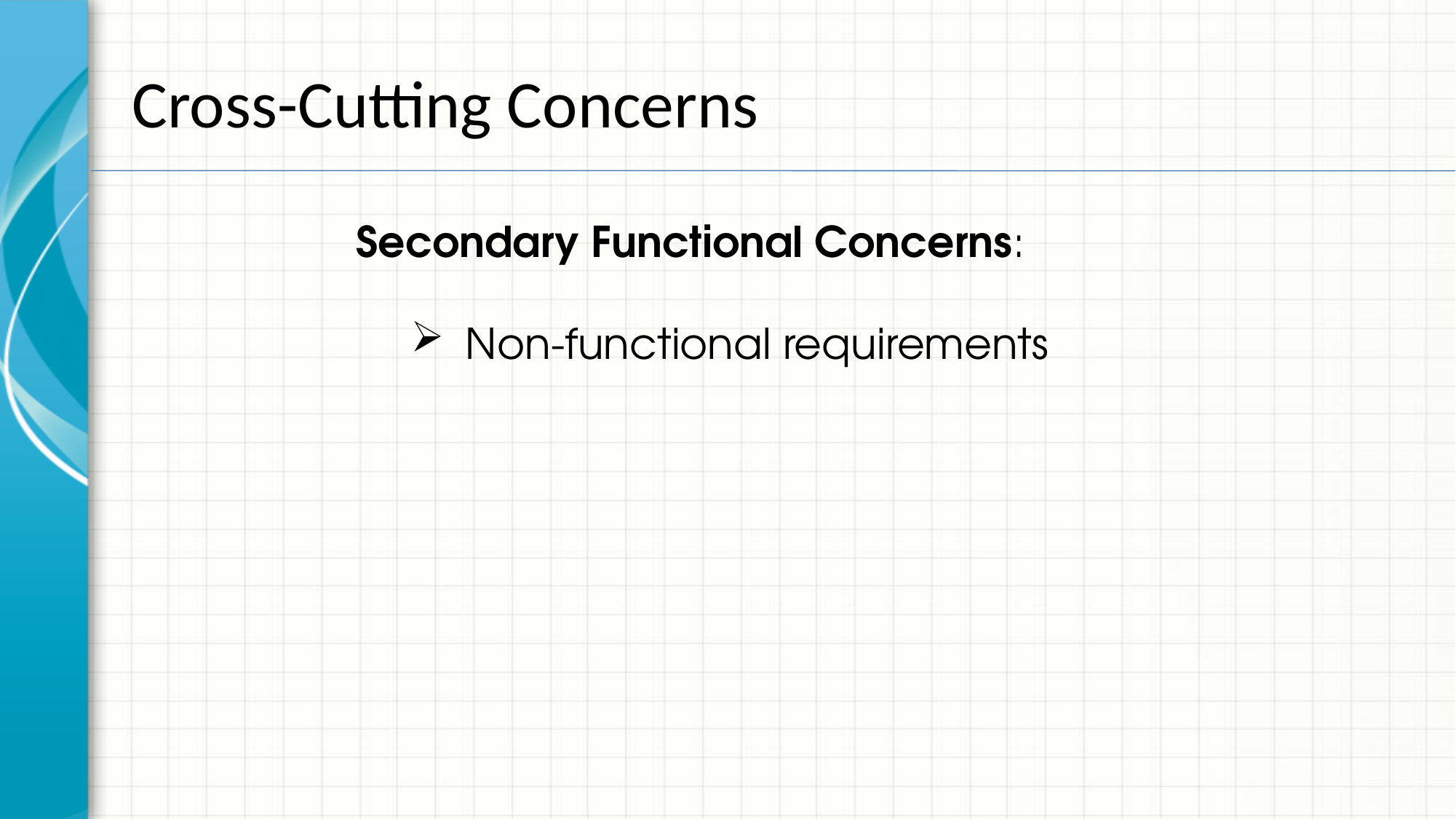

# Cross-Cutting Concerns
Secondary Functional Concerns:

Non-functional requirements